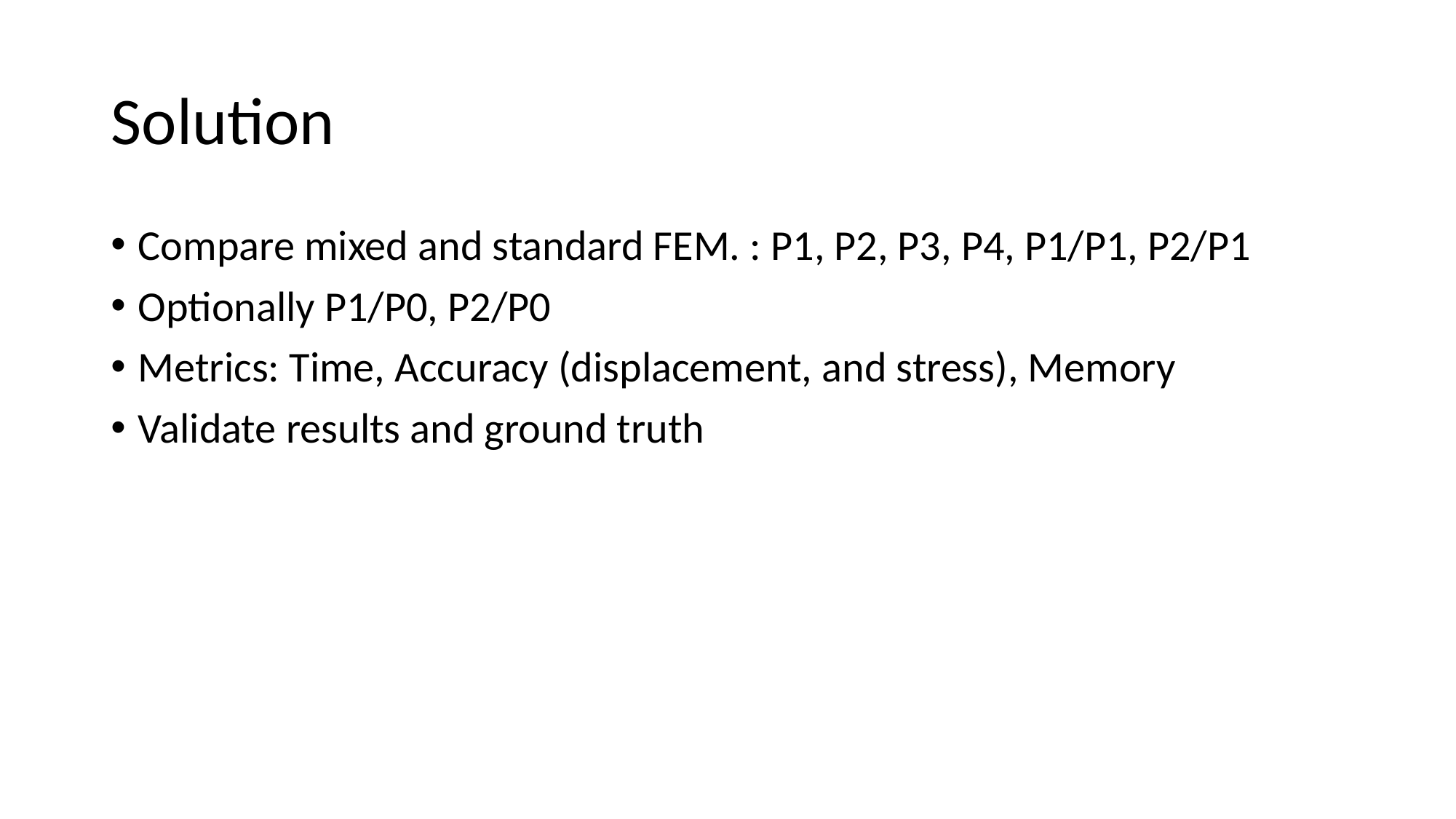

# Solution
Compare mixed and standard FEM. : P1, P2, P3, P4, P1/P1, P2/P1
Optionally P1/P0, P2/P0
Metrics: Time, Accuracy (displacement, and stress), Memory
Validate results and ground truth